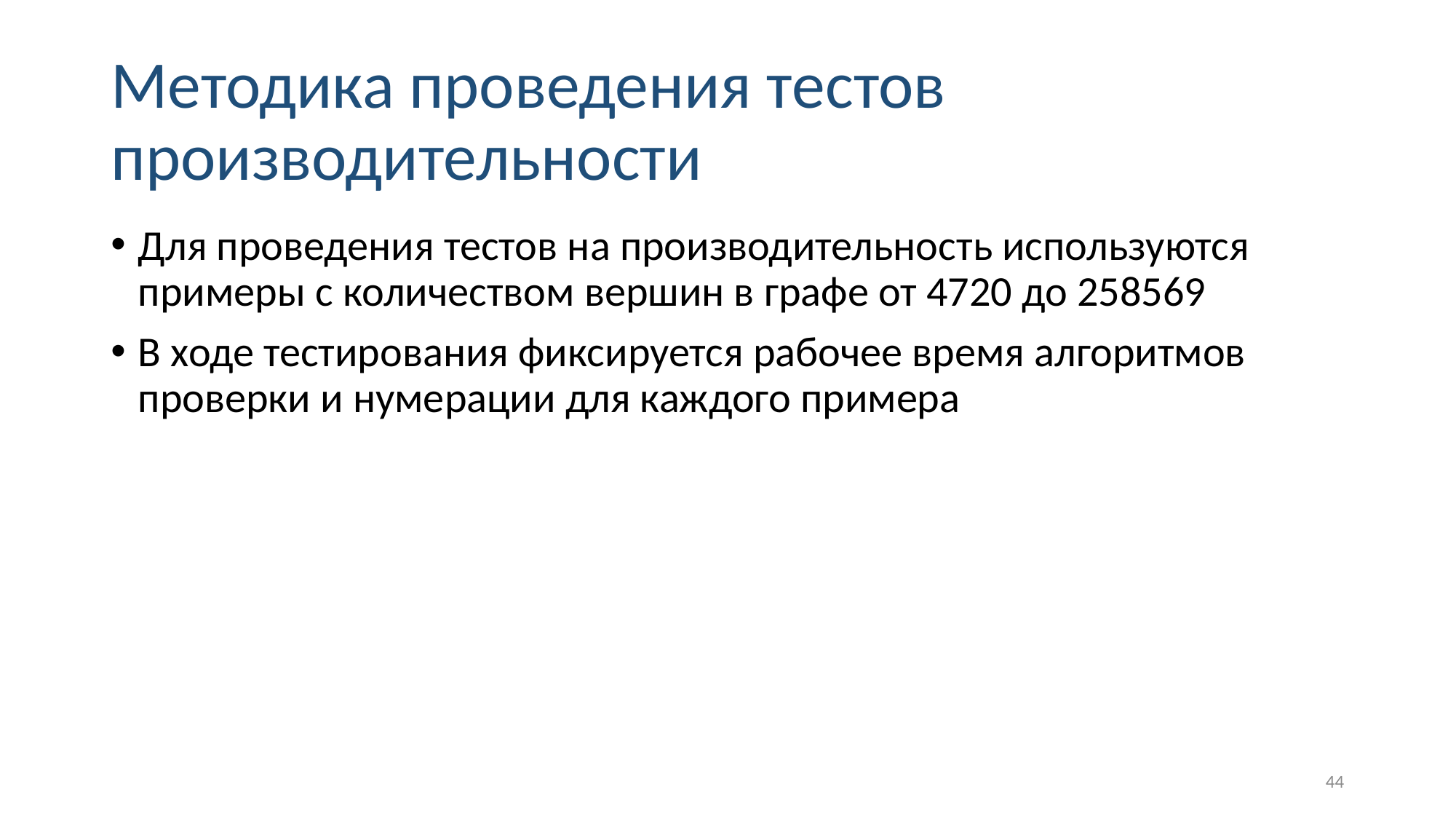

# Методика проведения тестов производительности
Для проведения тестов на производительность используются примеры с количеством вершин в графе от 4720 до 258569
В ходе тестирования фиксируется рабочее время алгоритмов проверки и нумерации для каждого примера
44